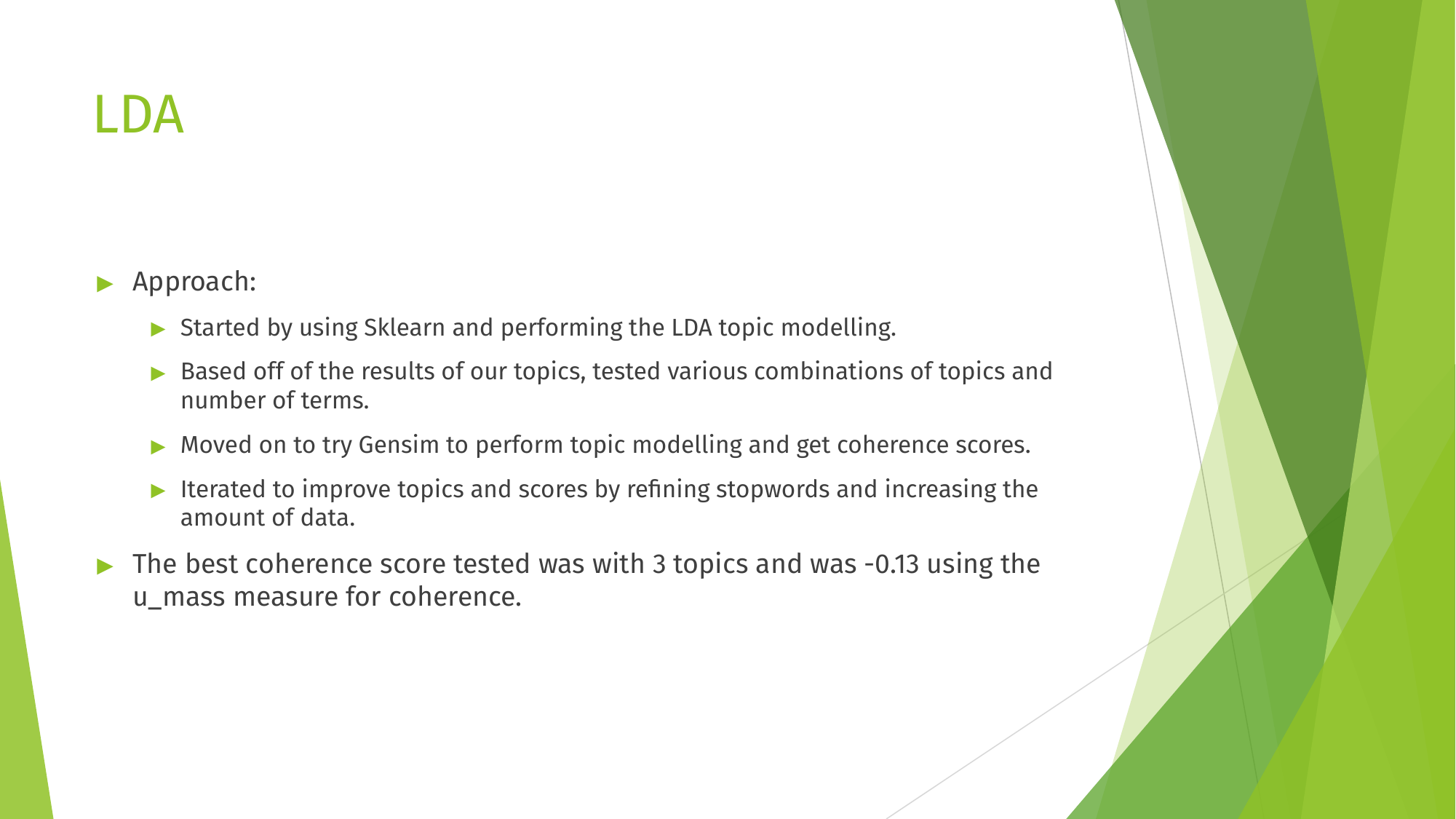

# LDA
Approach:
Started by using Sklearn and performing the LDA topic modelling.
Based off of the results of our topics, tested various combinations of topics and number of terms.
Moved on to try Gensim to perform topic modelling and get coherence scores.
Iterated to improve topics and scores by refining stopwords and increasing the amount of data.
The best coherence score tested was with 3 topics and was -0.13 using the u_mass measure for coherence.